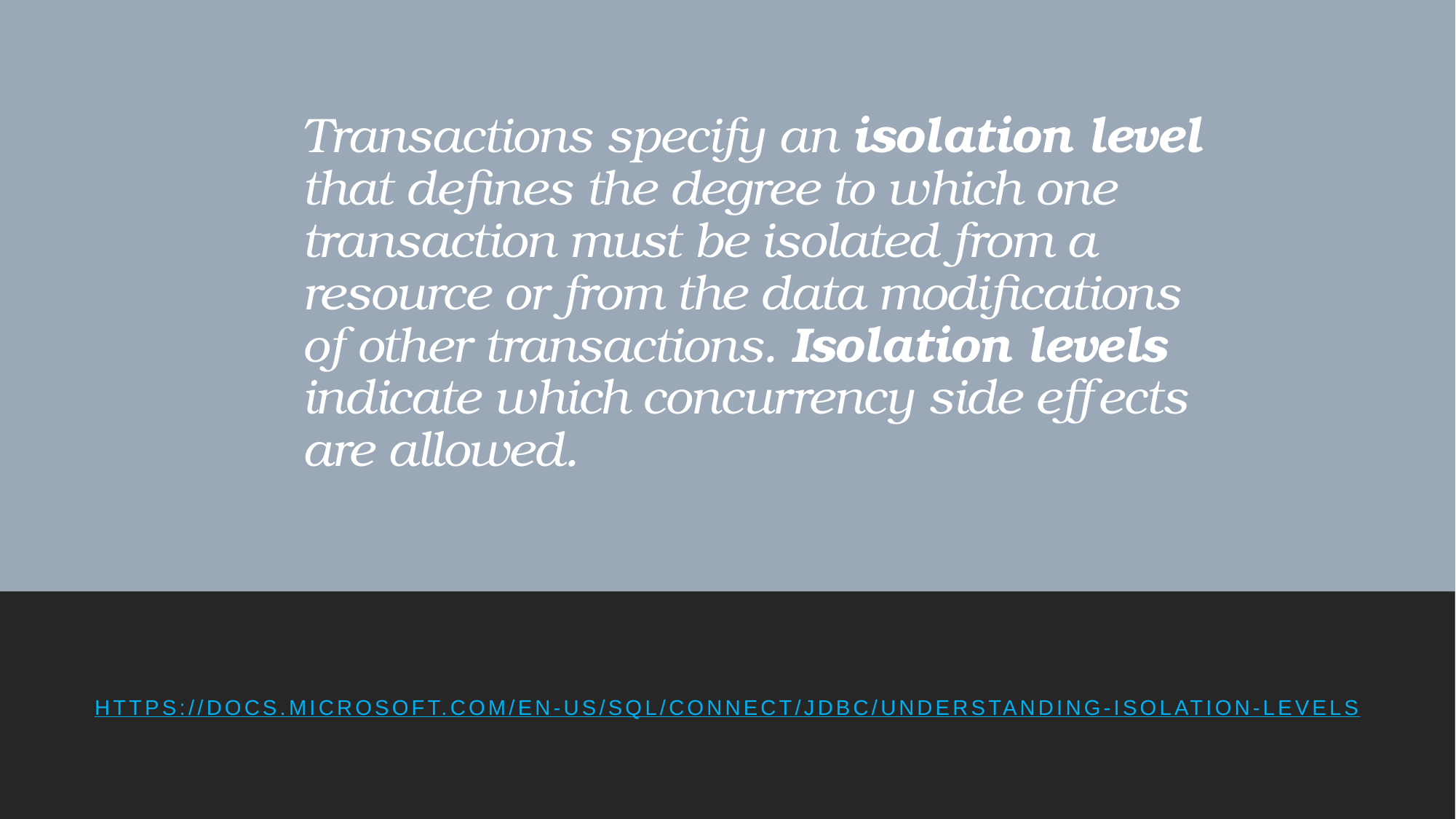

# Transactions specify an isolation level that defines the degree to which one transaction must be isolated from a resource or from the data modifications of other transactions. Isolation levels indicate which concurrency side effects are allowed.
https://docs.microsoft.com/en-us/sql/connect/jdbc/understanding-isolation-levels